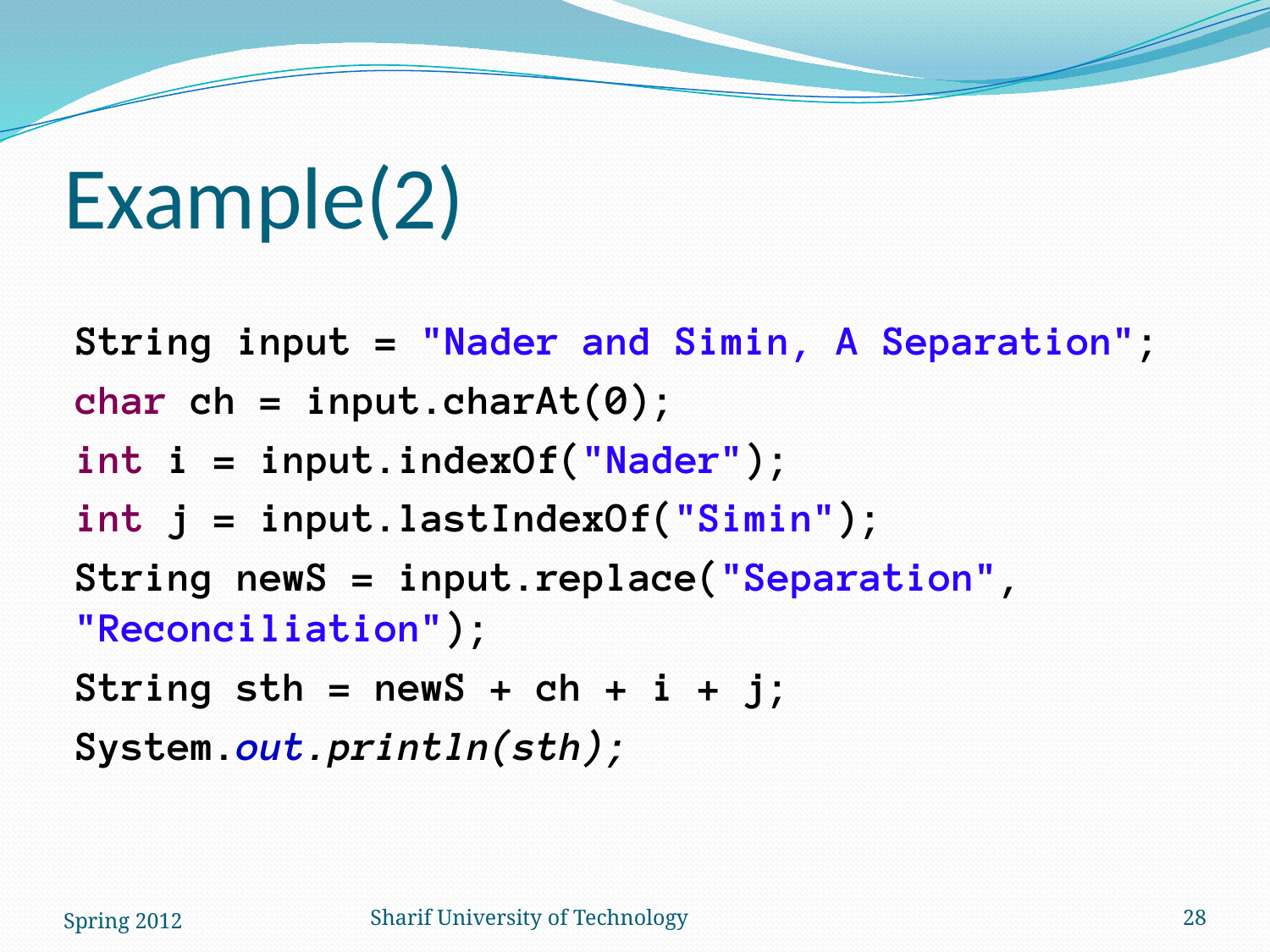

# Example(2)
String input = "Nader and Simin, A Separation";
char ch = input.charAt(0);
int i = input.indexOf("Nader");
int j = input.lastIndexOf("Simin");
String newS = input.replace("Separation", "Reconciliation");
String sth = newS + ch + i + j;
System.out.println(sth);

Spring 2012
Sharif University of Technology
28